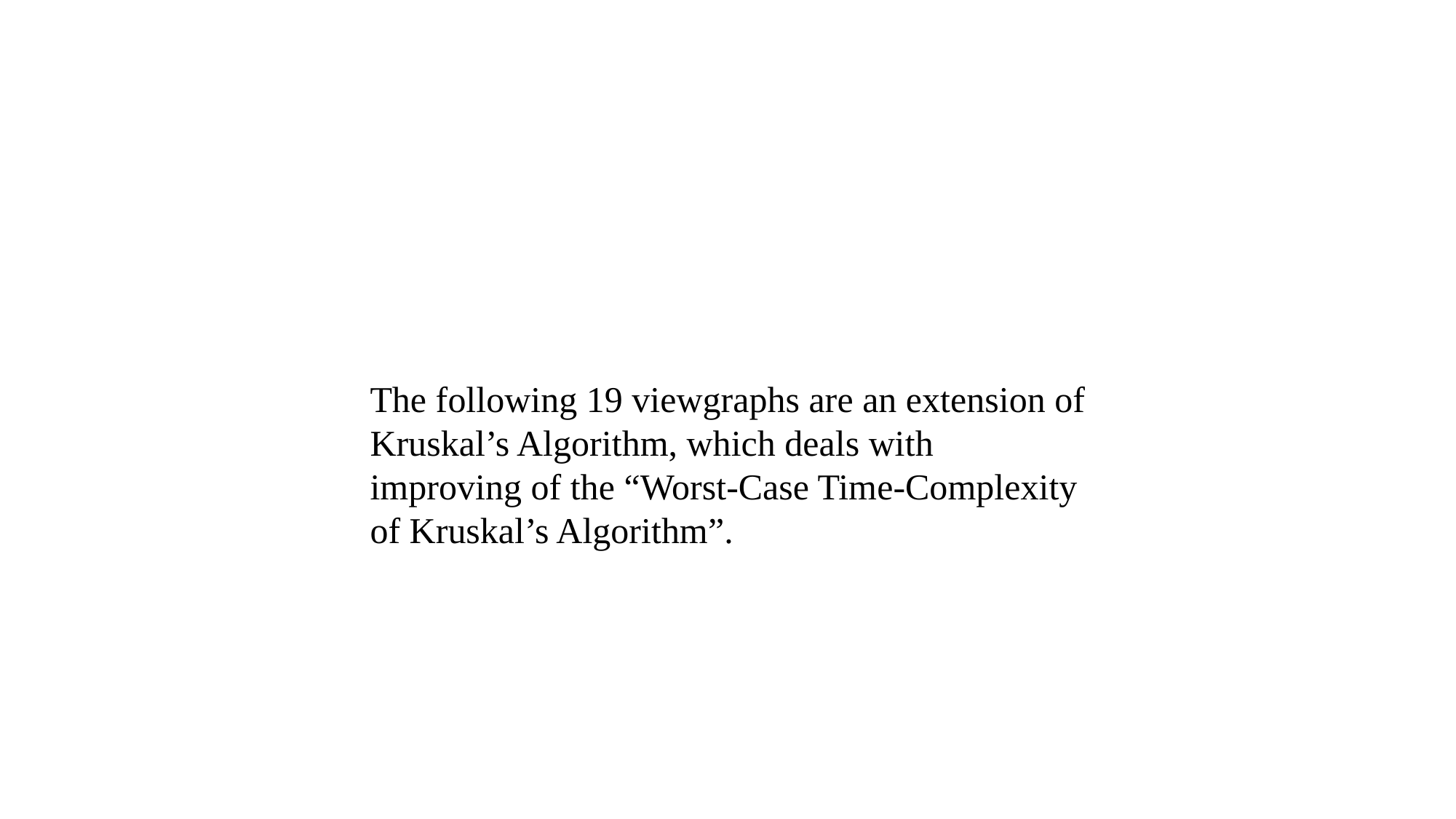

The following 19 viewgraphs are an extension of
Kruskal’s Algorithm, which deals with improving of the “Worst-Case Time-Complexity of Kruskal’s Algorithm”.